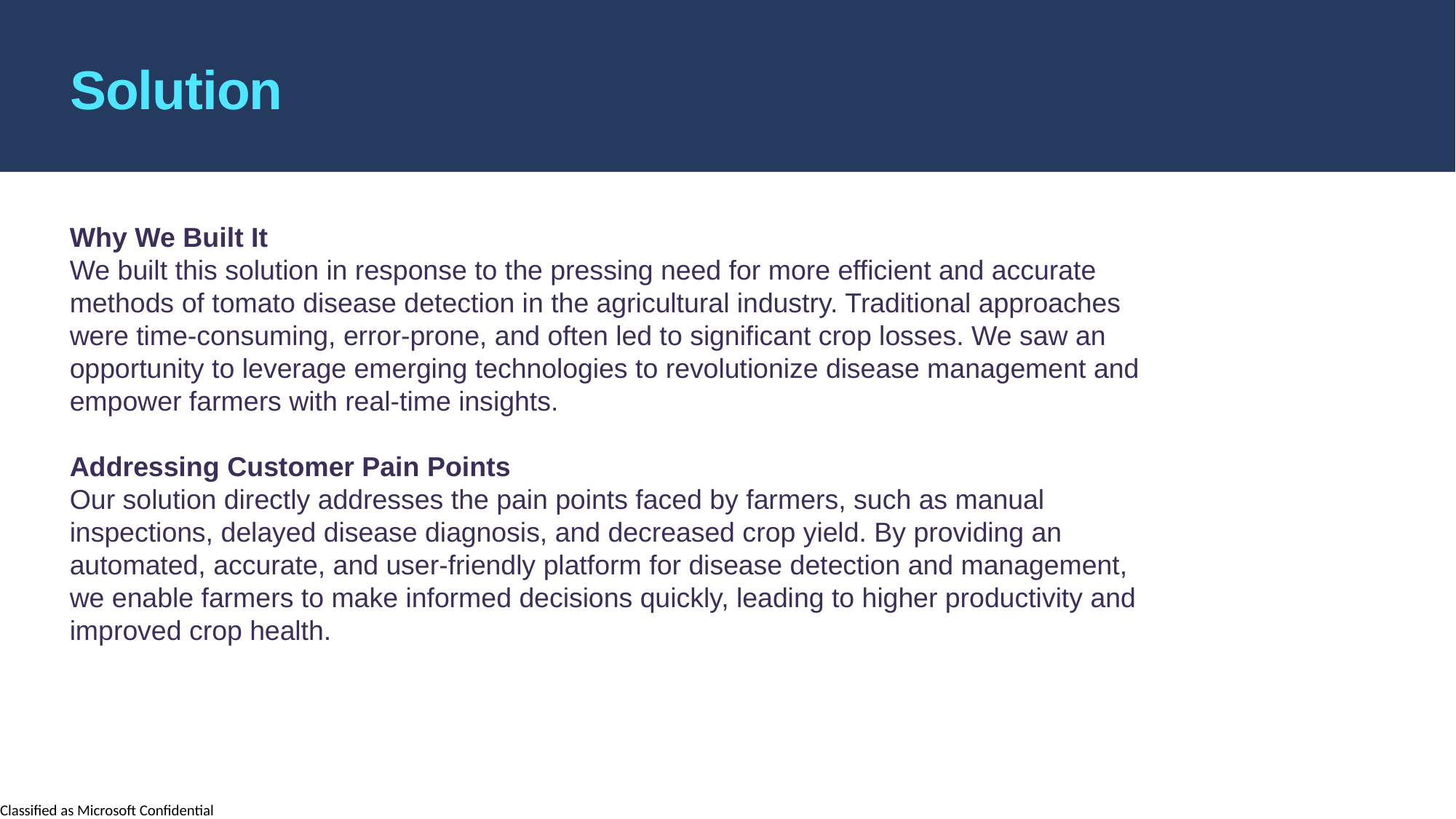

Solution
Why We Built It
We built this solution in response to the pressing need for more efficient and accurate methods of tomato disease detection in the agricultural industry. Traditional approaches were time-consuming, error-prone, and often led to significant crop losses. We saw an opportunity to leverage emerging technologies to revolutionize disease management and empower farmers with real-time insights.

Addressing Customer Pain Points
Our solution directly addresses the pain points faced by farmers, such as manual inspections, delayed disease diagnosis, and decreased crop yield. By providing an automated, accurate, and user-friendly platform for disease detection and management, we enable farmers to make informed decisions quickly, leading to higher productivity and improved crop health.